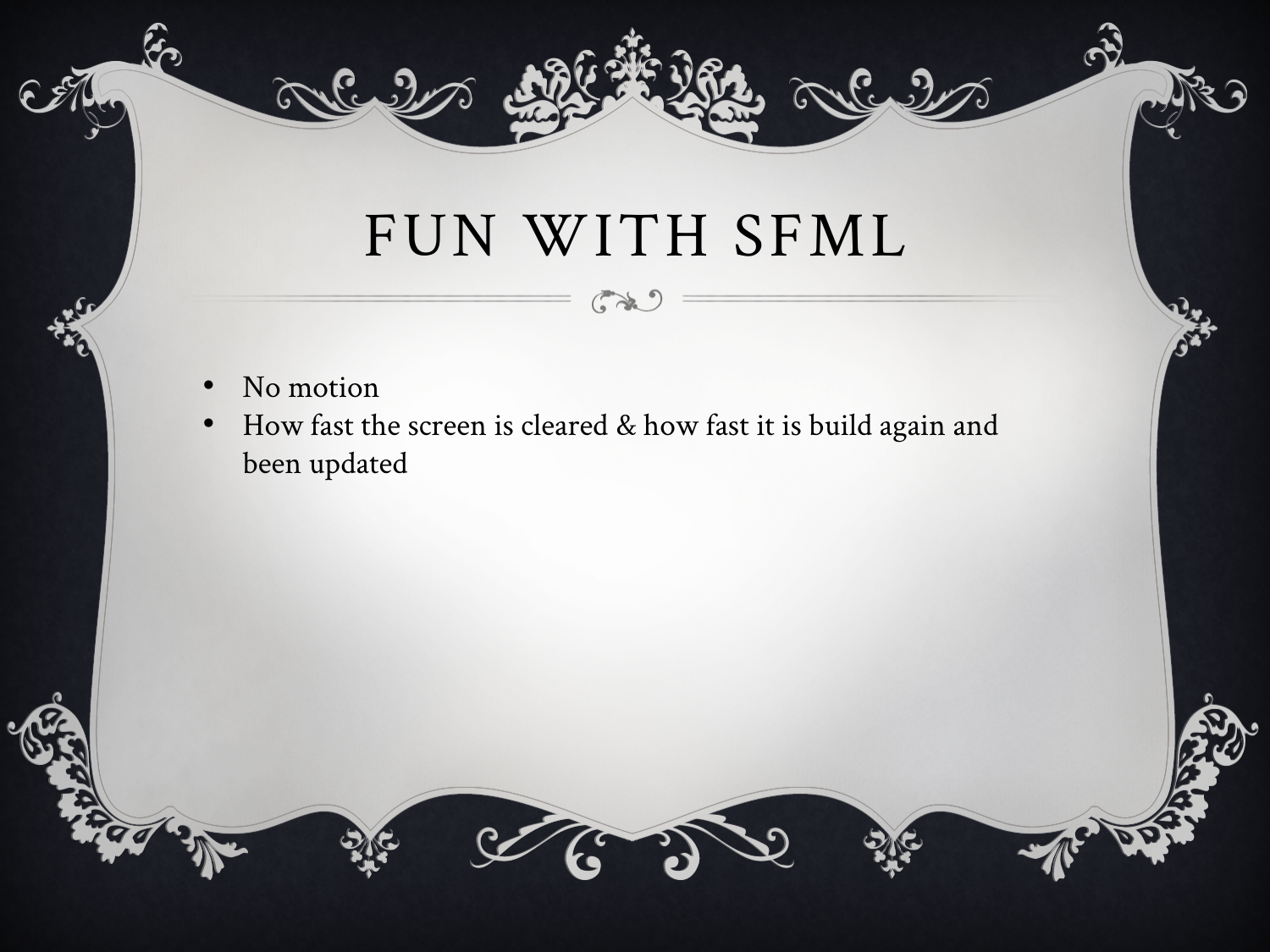

# Fun with SFML
No motion
How fast the screen is cleared & how fast it is build again and been updated